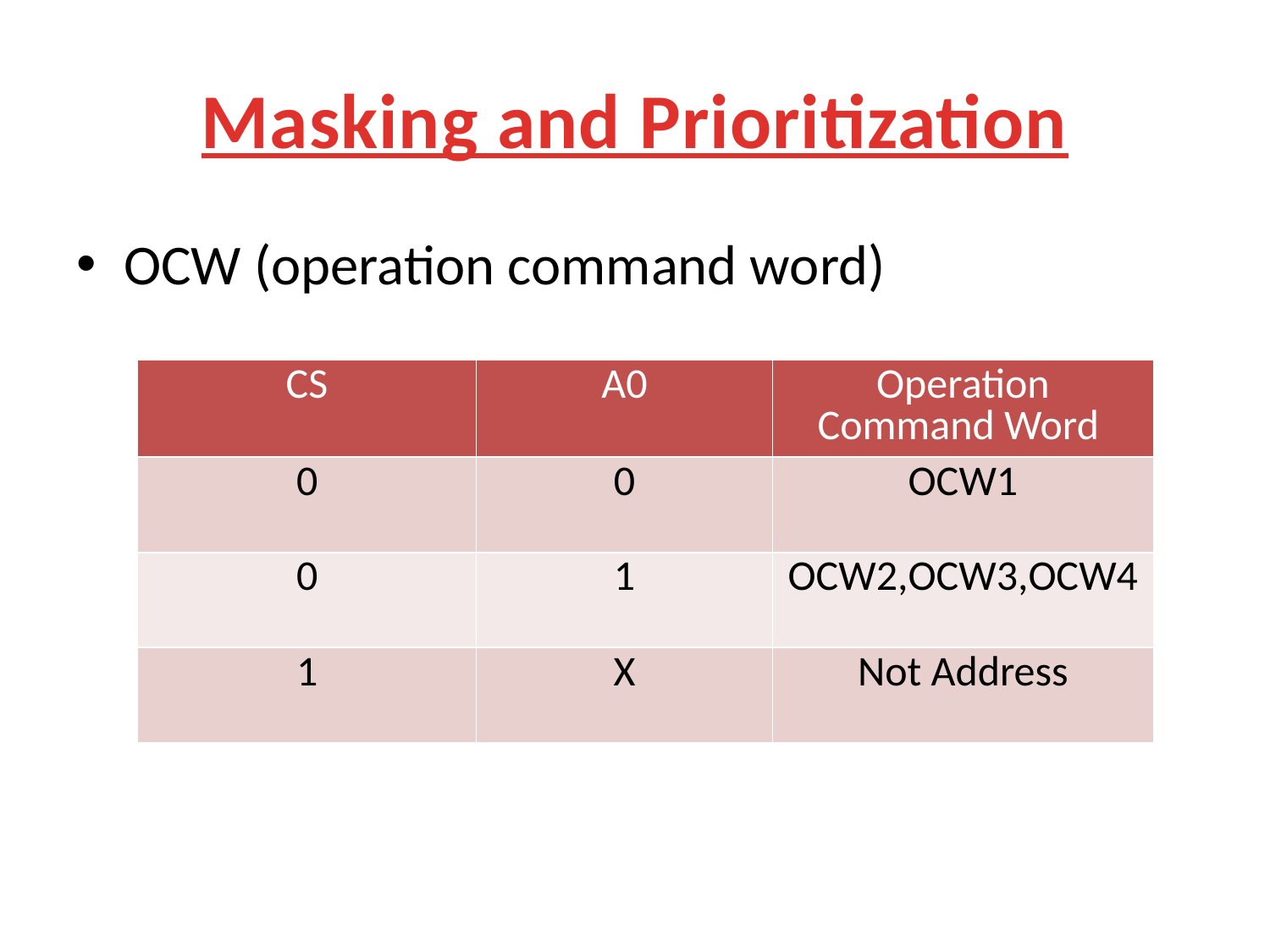

# Masking and Prioritization
OCW (operation command word)
| CS | A0 | Operation Command Word |
| --- | --- | --- |
| 0 | 0 | OCW1 |
| 0 | 1 | OCW2,OCW3,OCW4 |
| 1 | X | Not Address |